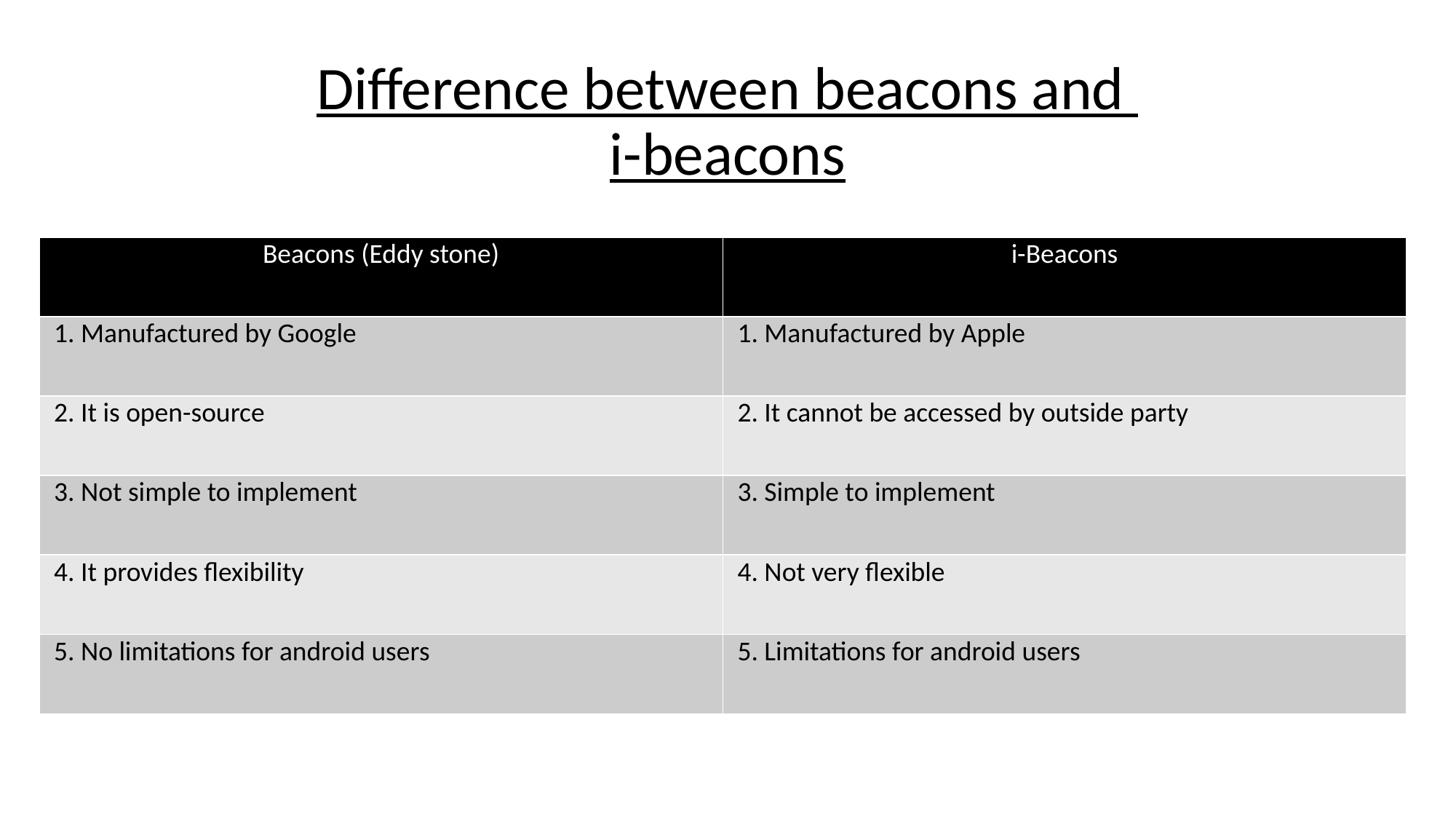

# Difference between beacons and i-beacons
| Beacons (Eddy stone) | i-Beacons |
| --- | --- |
| 1. Manufactured by Google | 1. Manufactured by Apple |
| 2. It is open-source | 2. It cannot be accessed by outside party |
| 3. Not simple to implement | 3. Simple to implement |
| 4. It provides flexibility | 4. Not very flexible |
| 5. No limitations for android users | 5. Limitations for android users |